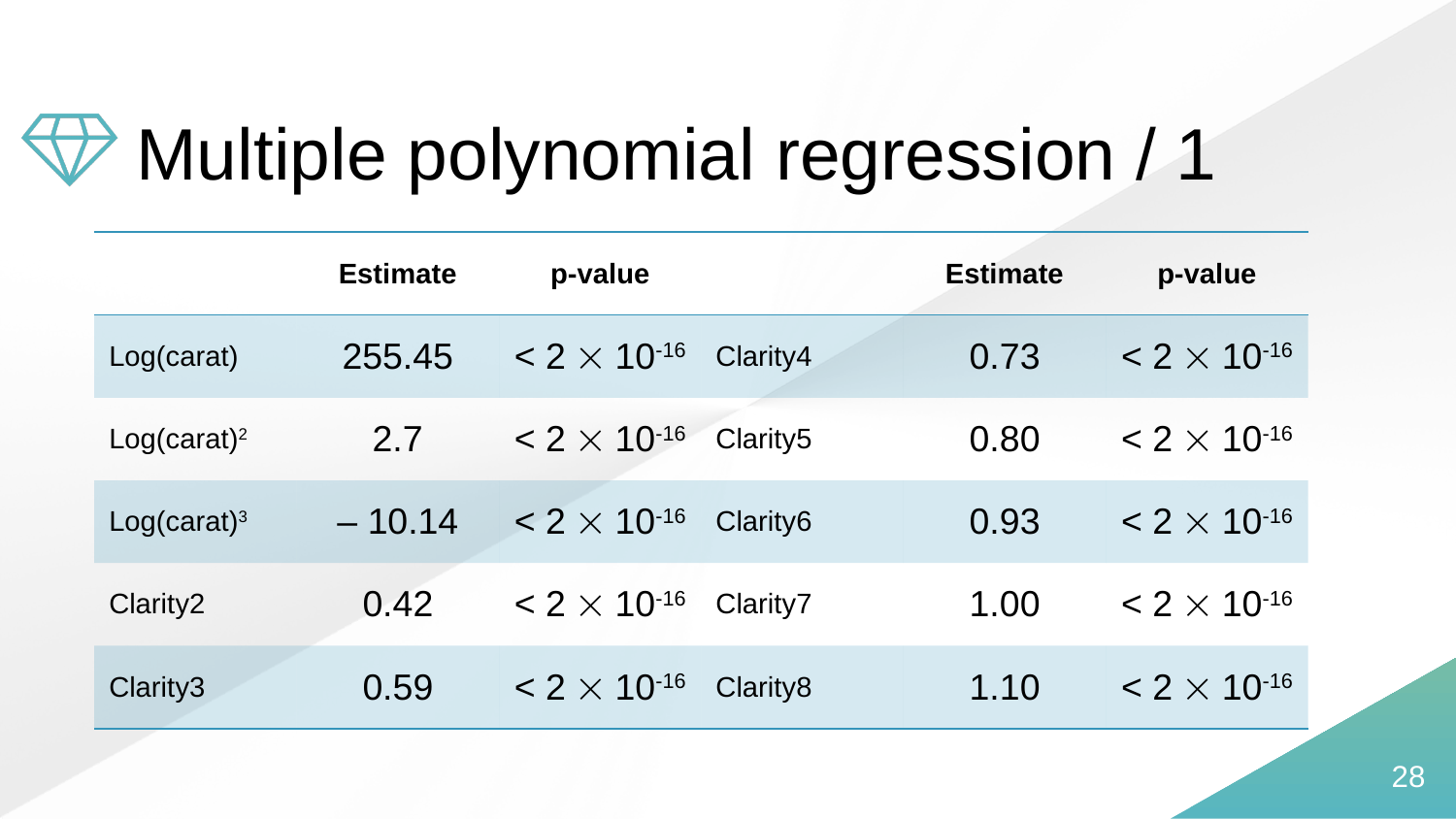

# Multiple polynomial regression / 1
|  | Estimate | p-value |  | Estimate | p-value |
| --- | --- | --- | --- | --- | --- |
| Log(carat) | 255.45 | < 2 × 10-16 | Clarity4 | 0.73 | < 2 × 10-16 |
| Log(carat)2 | 2.7 | < 2 × 10-16 | Clarity5 | 0.80 | < 2 × 10-16 |
| Log(carat)3 | – 10.14 | < 2 × 10-16 | Clarity6 | 0.93 | < 2 × 10-16 |
| Clarity2 | 0.42 | < 2 × 10-16 | Clarity7 | 1.00 | < 2 × 10-16 |
| Clarity3 | 0.59 | < 2 × 10-16 | Clarity8 | 1.10 | < 2 × 10-16 |
28